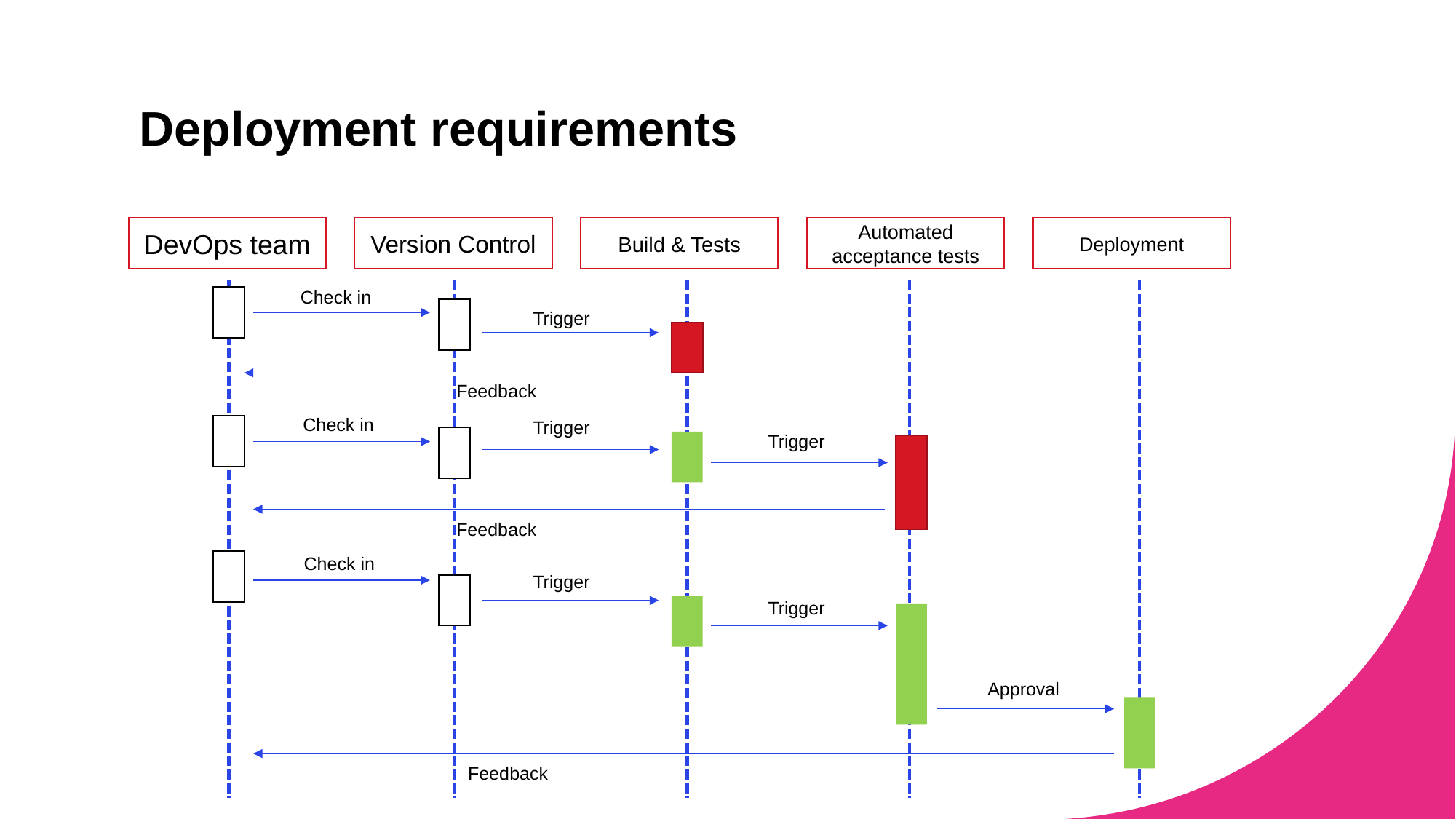

# Deployment requirements
DevOps team
Version Control
Build & Tests
Automated acceptance tests
Deployment
Check in

Trigger

Feedback
Check in
Trigger

Trigger

Feedback
Check in

Trigger

Trigger

Approval

Feedback